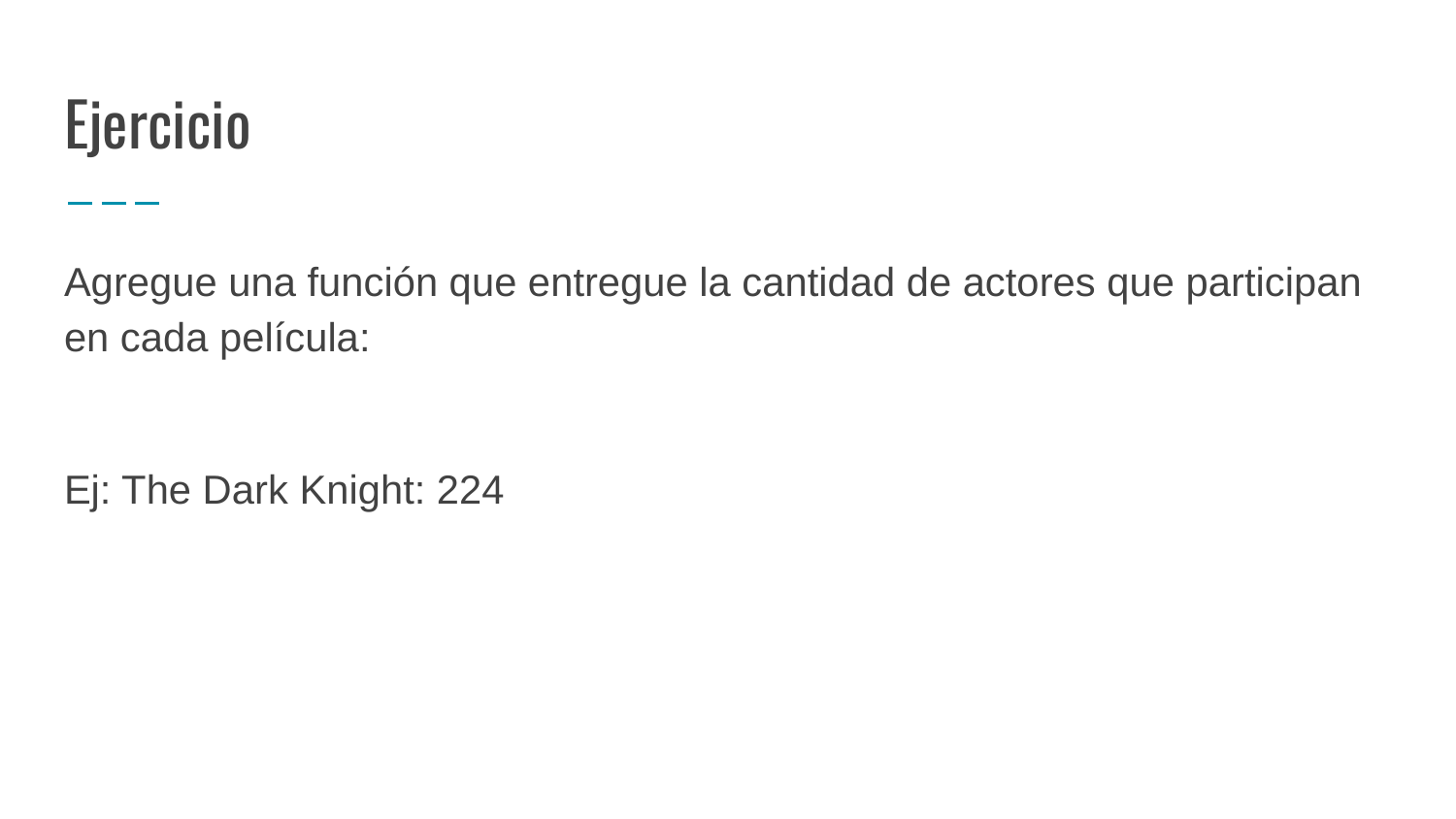

# Ejercicio
Agregue una función que entregue la cantidad de actores que participan en cada película:

Ej: The Dark Knight: 224